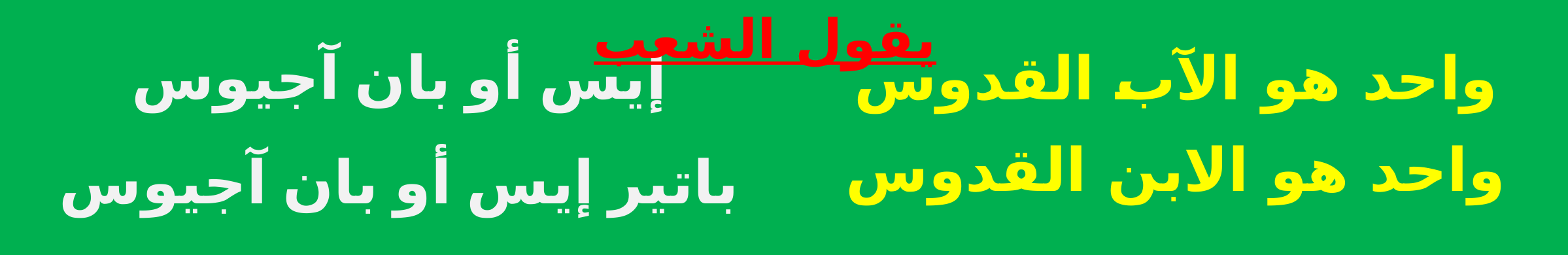

إيس أو بان آجيوس
باتير إيس أو بان آجيوس
  يقول الشعب
واحد هو الآب القدوس
 واحد هو الابن القدوس